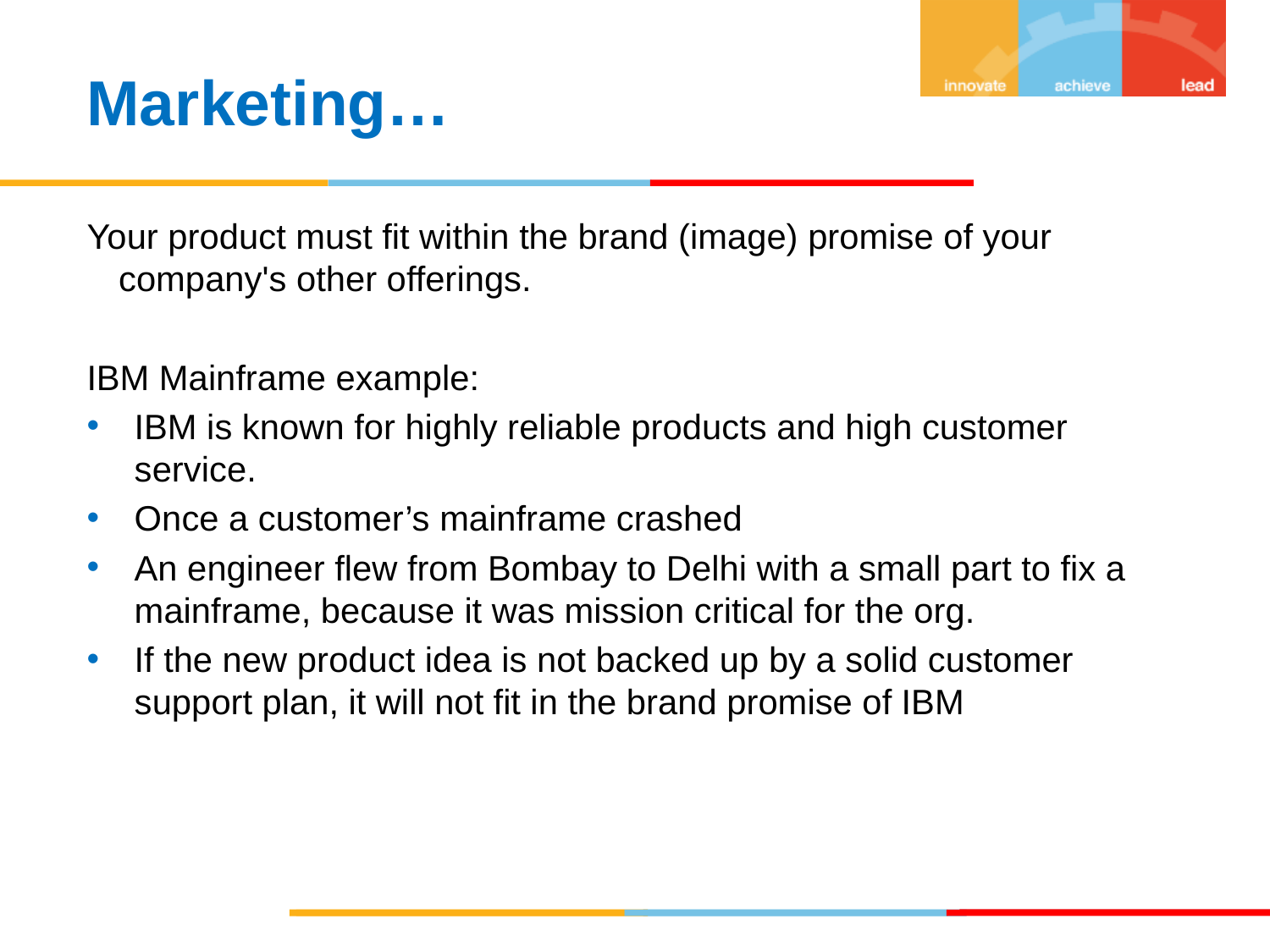

Marketing…
Your product must fit within the brand (image) promise of your company's other offerings.

IBM Mainframe example:
IBM is known for highly reliable products and high customer service.
Once a customer’s mainframe crashed
An engineer flew from Bombay to Delhi with a small part to fix a mainframe, because it was mission critical for the org.
If the new product idea is not backed up by a solid customer support plan, it will not fit in the brand promise of IBM